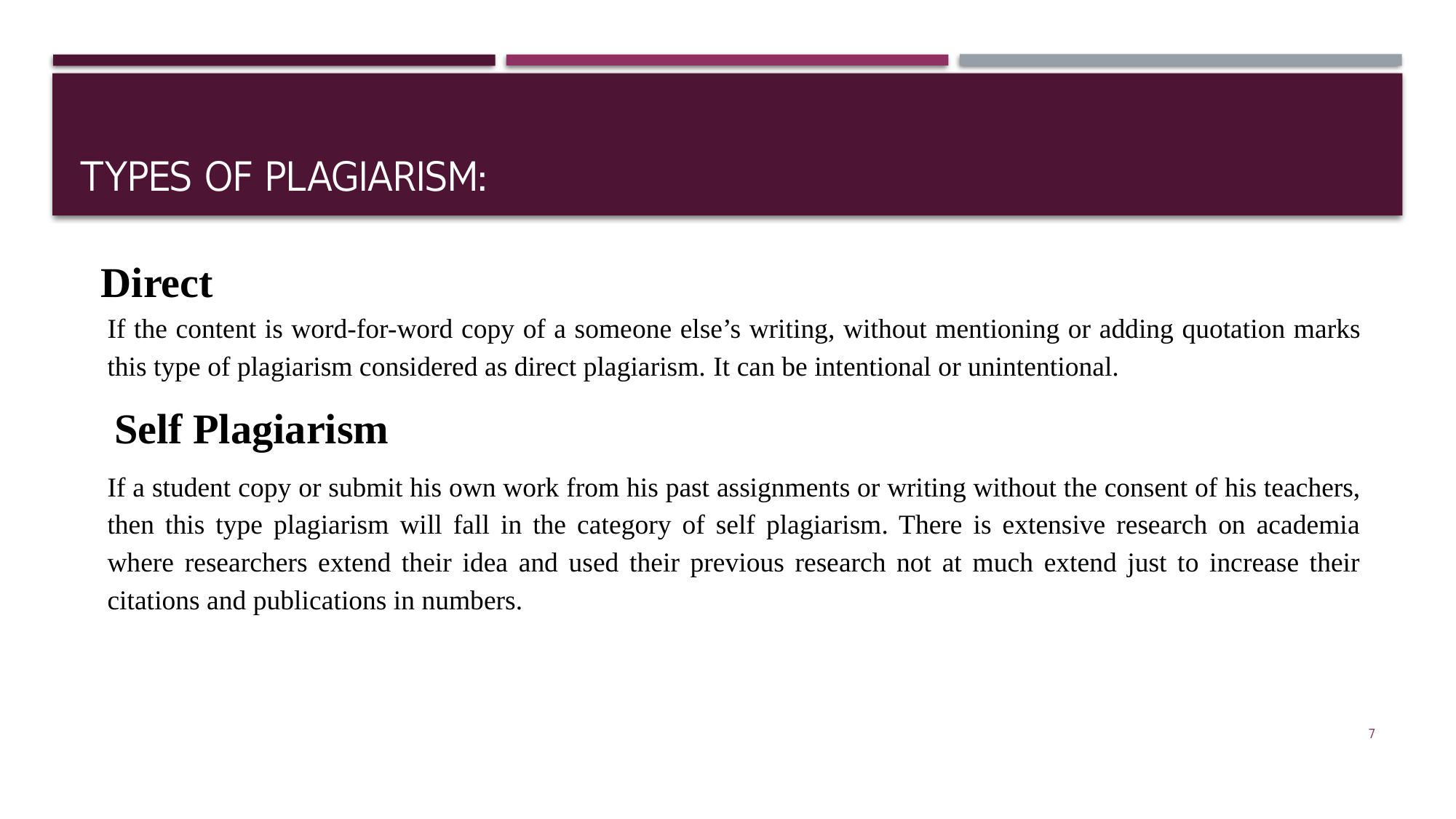

# types of plagiarism:
  Direct
If the content is word-for-word copy of a someone else’s writing, without mentioning or adding quotation marks this type of plagiarism considered as direct plagiarism. It can be intentional or unintentional.
 Self Plagiarism
If a student copy or submit his own work from his past assignments or writing without the consent of his teachers, then this type plagiarism will fall in the category of self plagiarism. There is extensive research on academia where researchers extend their idea and used their previous research not at much extend just to increase their citations and publications in numbers.
7